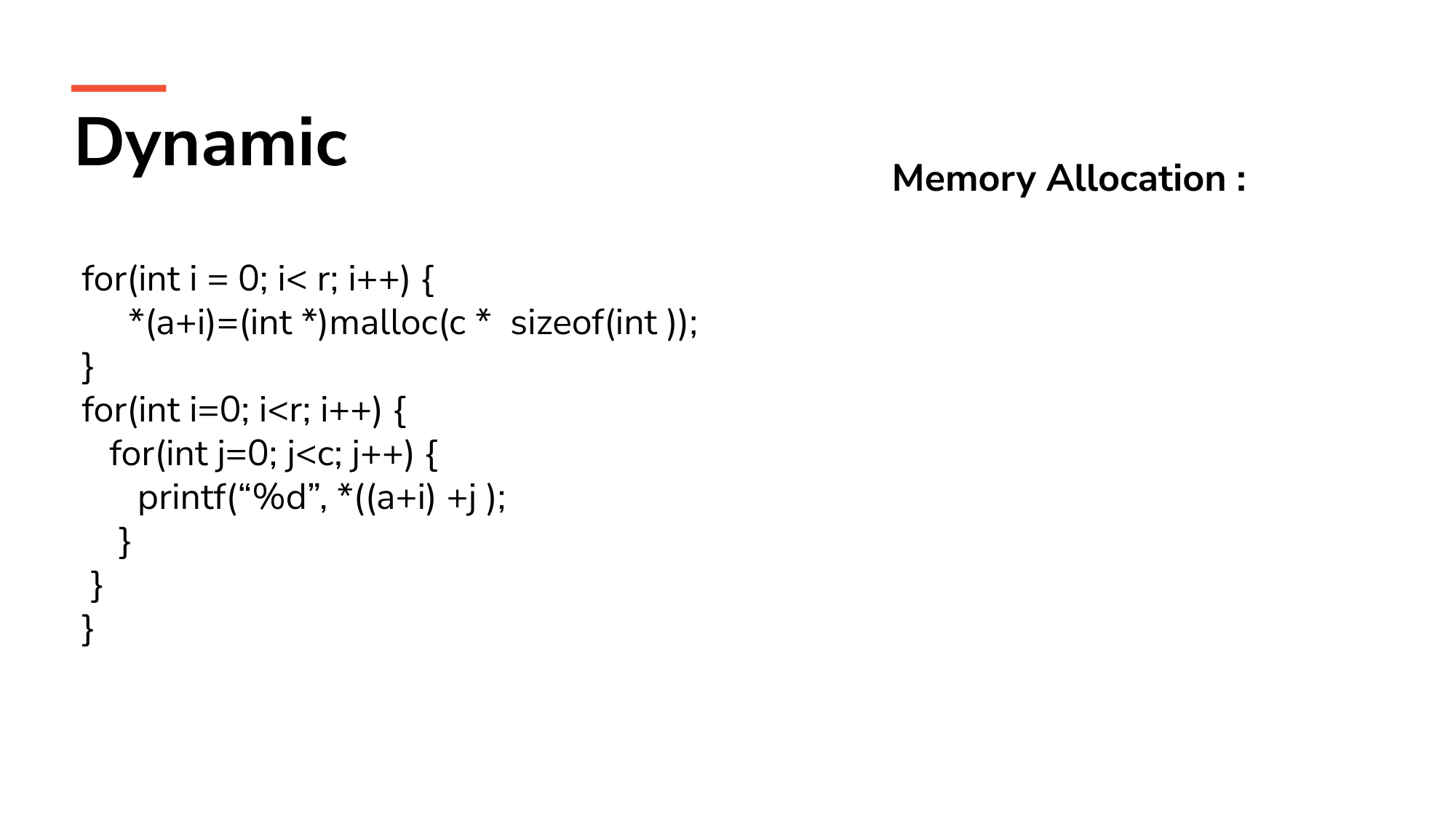

Dynamic
Memory Allocation :

for(int i = 0; i< r; i++) {
     *(a+i)=(int *)malloc(c *  sizeof(int ));
}
for(int i=0; i<r; i++) {
   for(int j=0; j<c; j++) {
      printf(“%d”, *((a+i) +j );
    }
 }
}